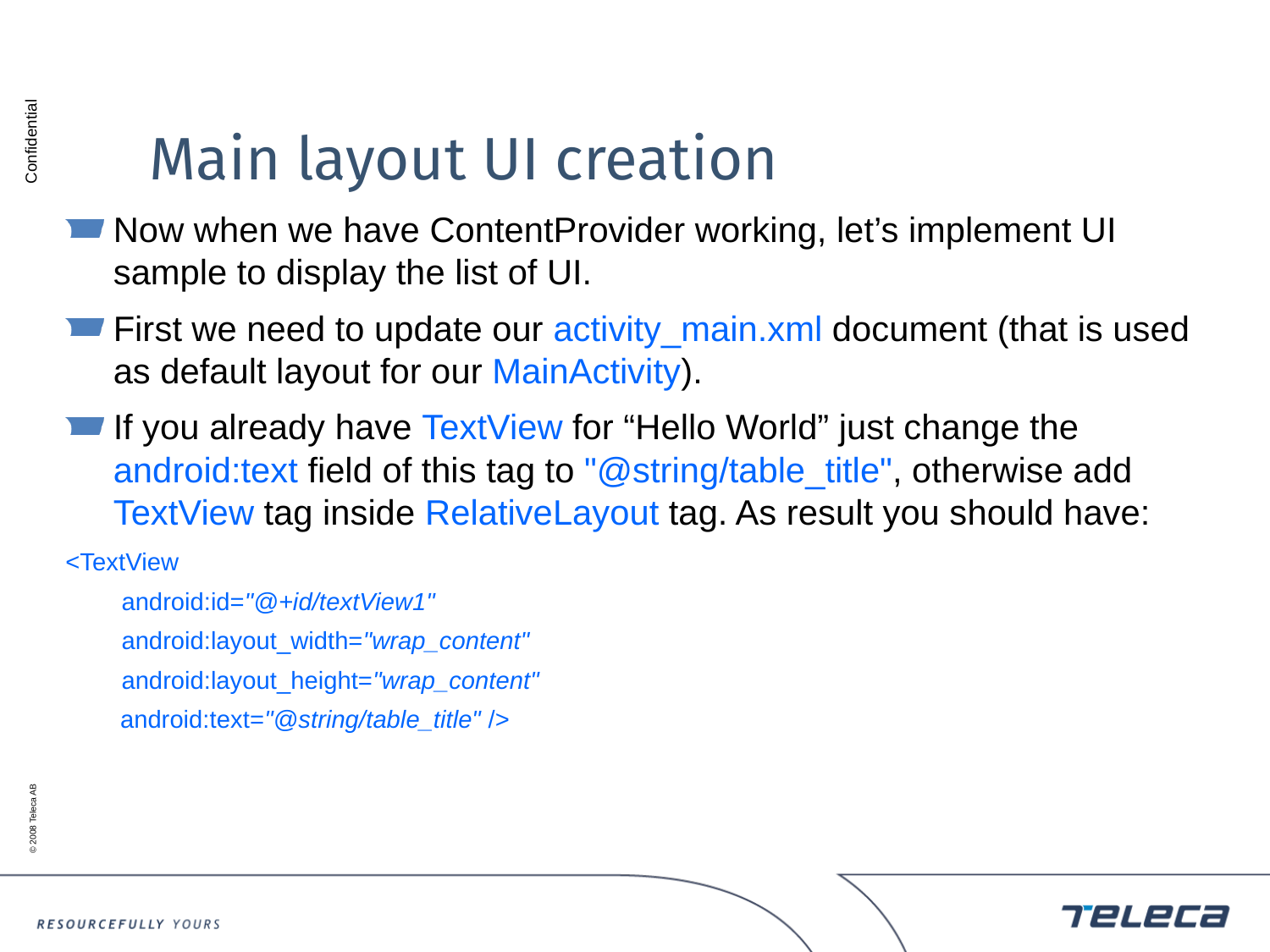

# Main layout UI creation
Now when we have ContentProvider working, let’s implement UI sample to display the list of UI.
First we need to update our activity_main.xml document (that is used as default layout for our MainActivity).
If you already have TextView for “Hello World” just change the android:text field of this tag to "@string/table_title", otherwise add TextView tag inside RelativeLayout tag. As result you should have:
<TextView
        android:id="@+id/textView1"
        android:layout_width="wrap_content"
        android:layout_height="wrap_content"
	 android:text="@string/table_title" />